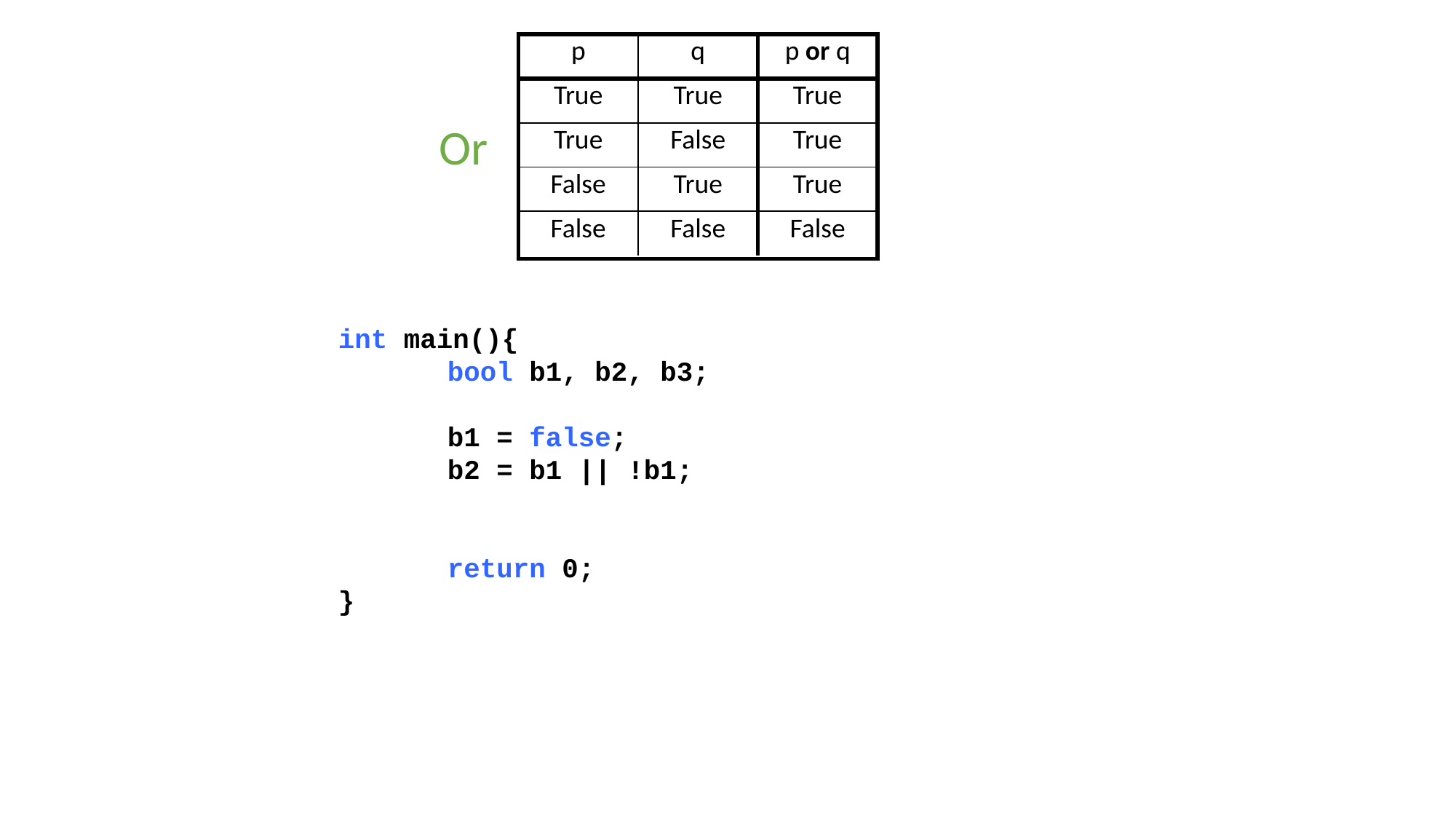

| p | q | p or q |
| --- | --- | --- |
| True | True | True |
| True | False | True |
| False | True | True |
| False | False | False |
|  |
| --- |
Or
int main(){
	bool b1, b2, b3;

	b1 = false;
	b2 = b1 || !b1;

	return 0;
}